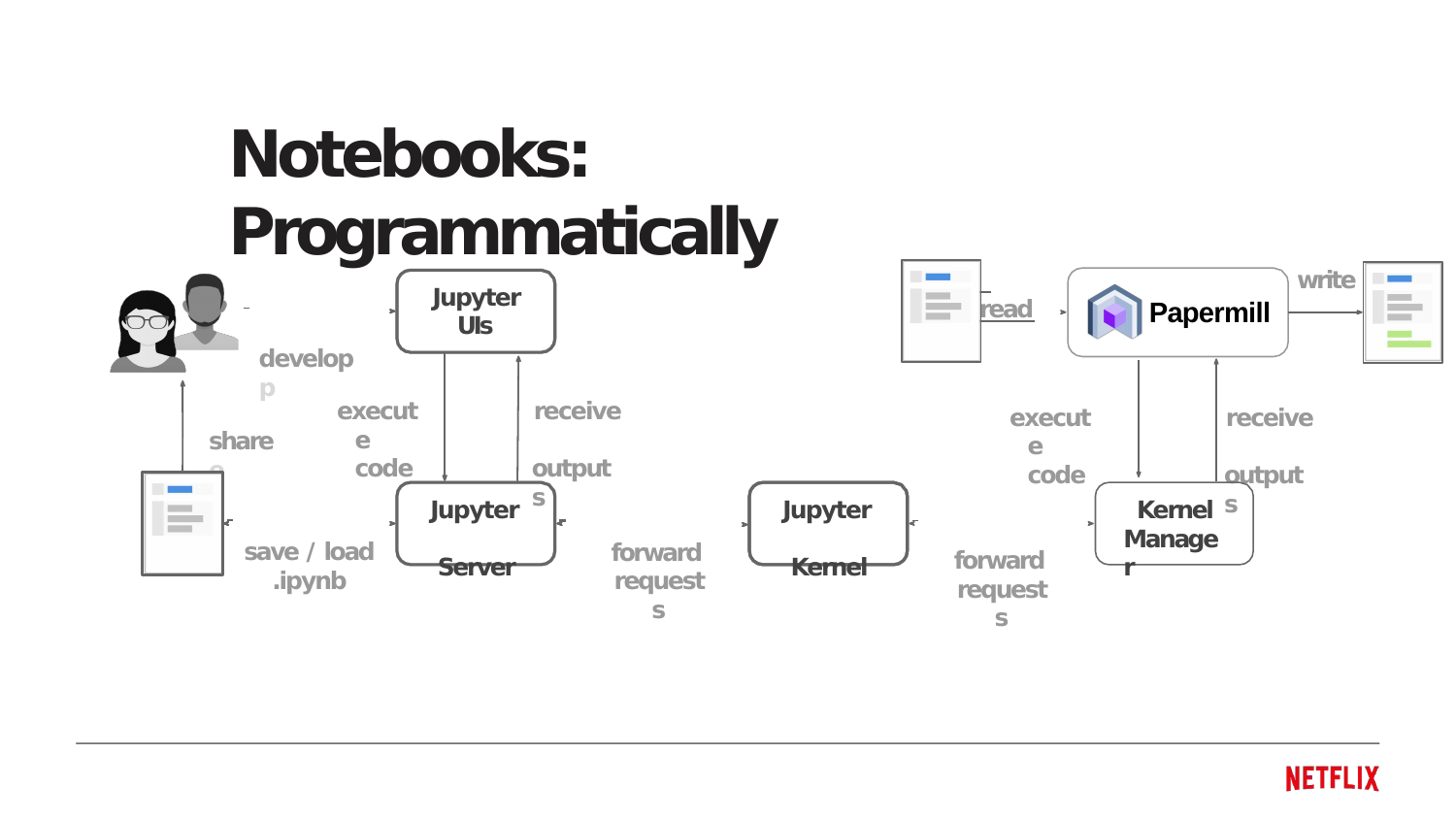

# Notebooks: Programmatically

   read
write

 		Jupyter

Papermill
UIs

develop
develop

execute  code
receive  outputs
execute  code
receive  outputs
share
share

save / load
.ipynb

forward  requests

Jupyter  Server
Jupyter  Kernel

forward  requests
Kernel  Manager